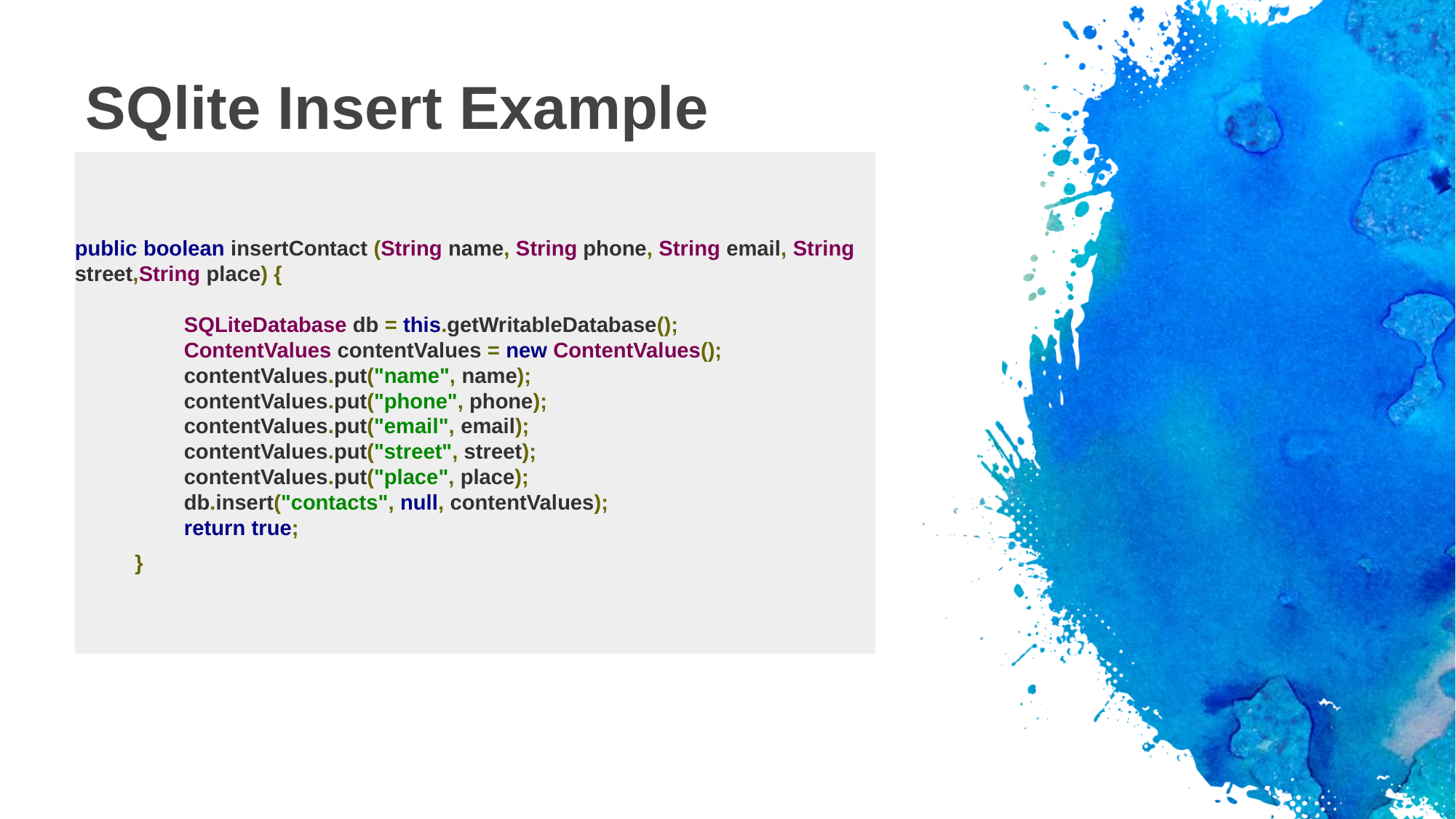

# SQlite Insert Example
public boolean insertContact (String name, String phone, String email, String street,String place) {

 	SQLiteDatabase db = this.getWritableDatabase();
	ContentValues contentValues = new ContentValues();
 	contentValues.put("name", name);
	contentValues.put("phone", phone);
	contentValues.put("email", email);
	contentValues.put("street", street);
	contentValues.put("place", place);
	db.insert("contacts", null, contentValues);
	return true;
          }